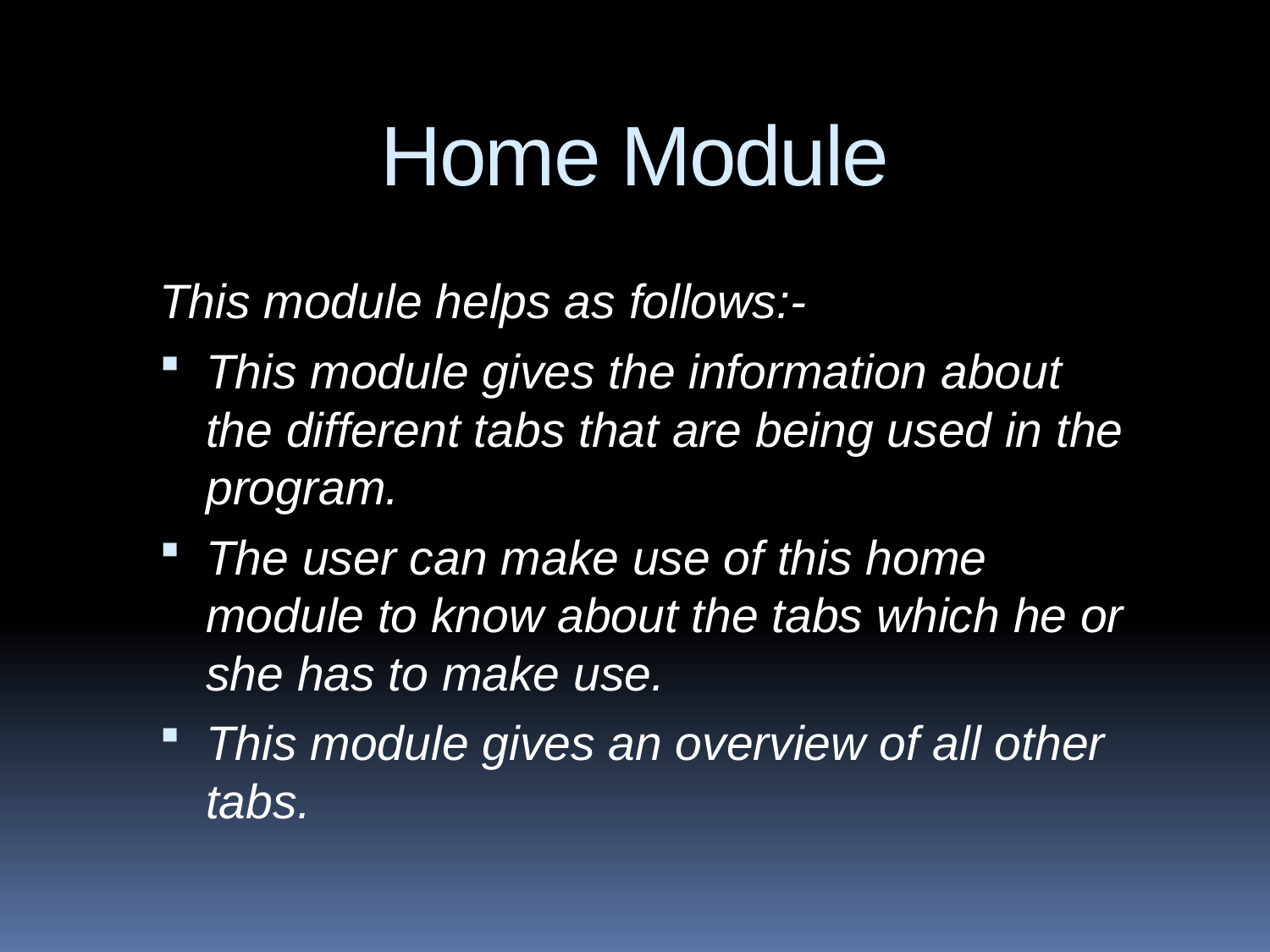

# Home Module
This module helps as follows:-
This module gives the information about the different tabs that are being used in the program.
The user can make use of this home module to know about the tabs which he or she has to make use.
This module gives an overview of all other tabs.